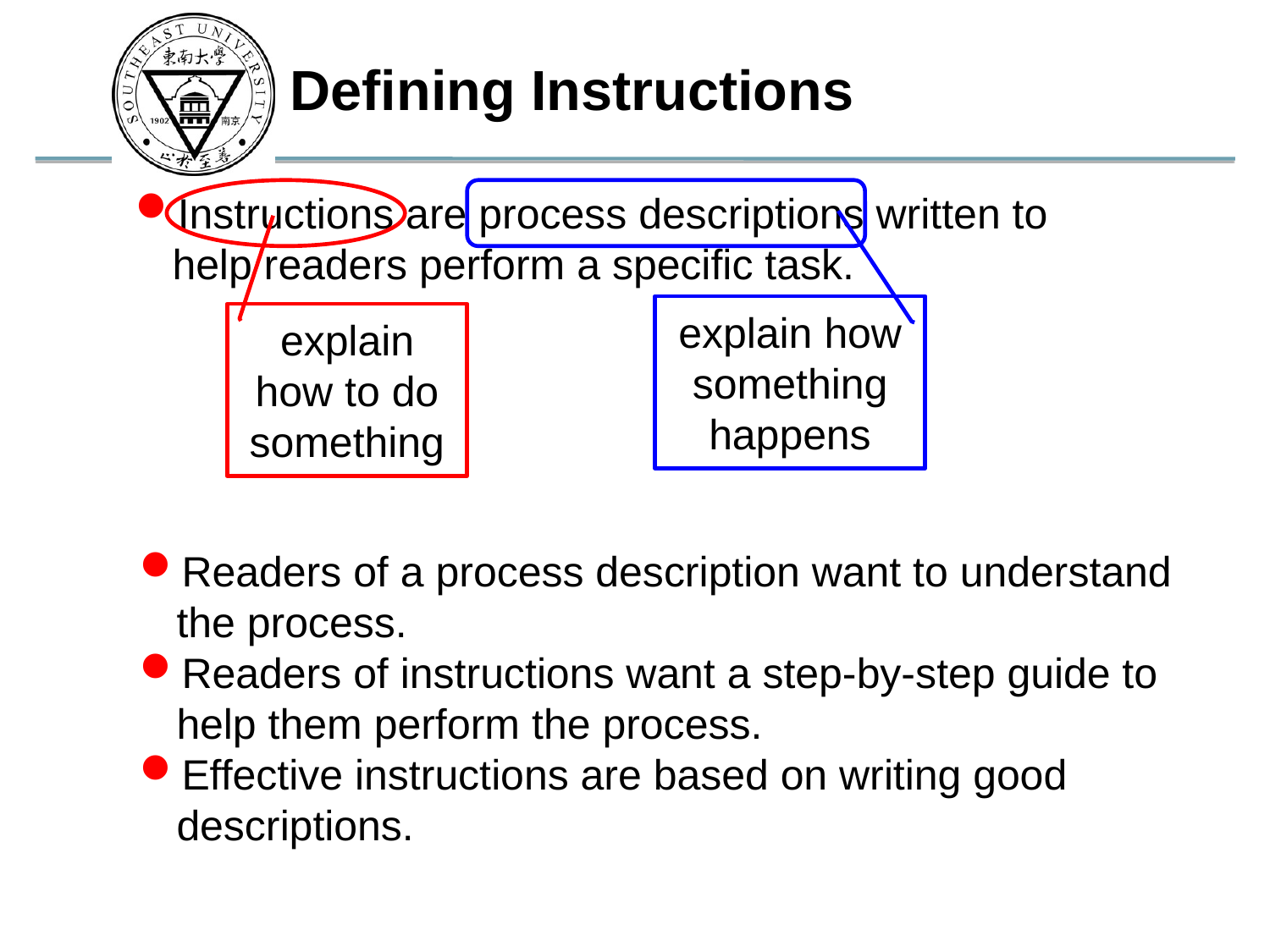

Defining Instructions

Instructions are process descriptions written to help readers perform a specific task.
explain how something happens
explain how to do something
Readers of a process description want to understand the process.
Readers of instructions want a step-by-step guide to help them perform the process.
Effective instructions are based on writing good descriptions.